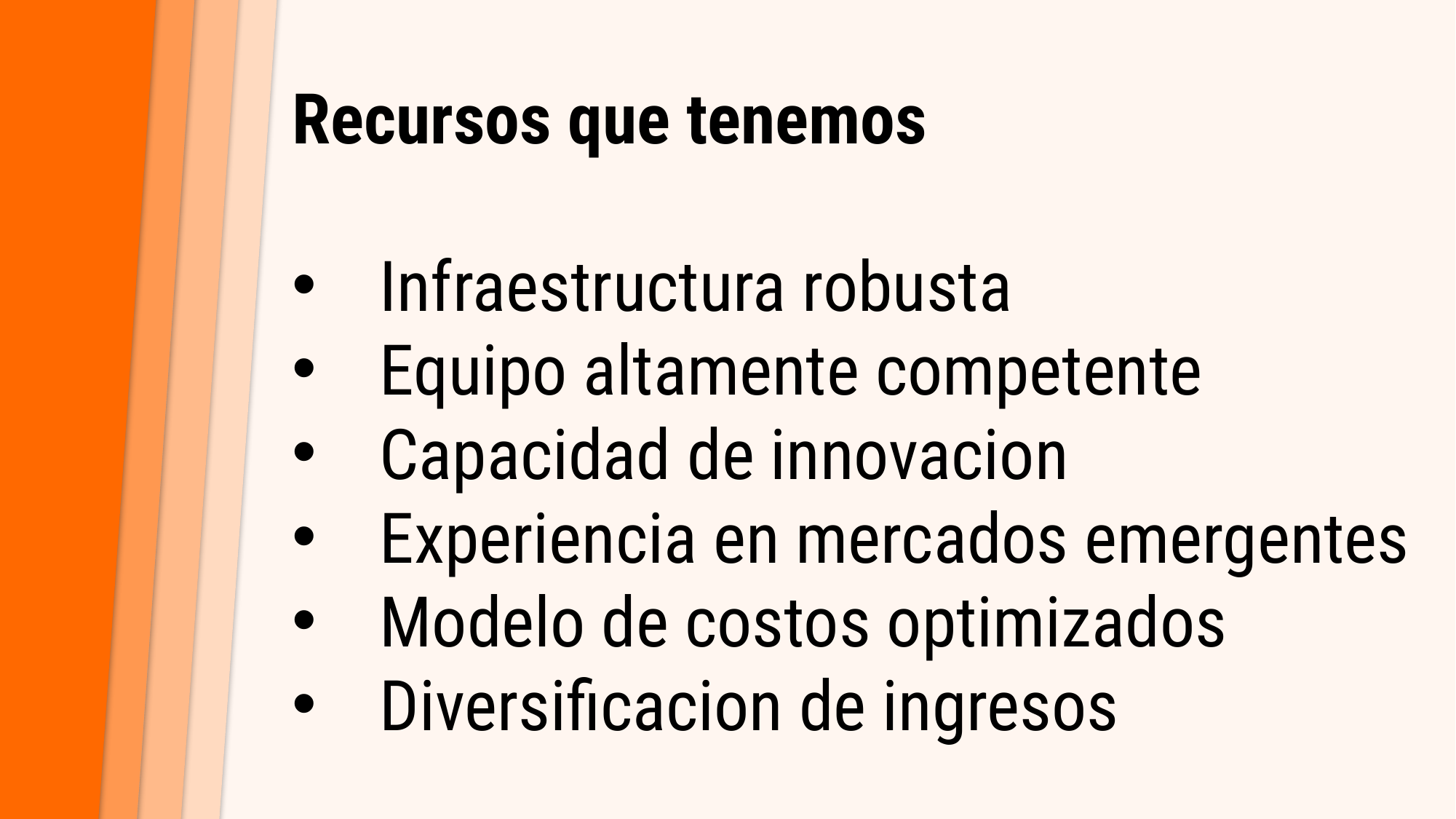

Recursos que tenemos

Infraestructura robusta
Equipo altamente competente
Capacidad de innovacion
Experiencia en mercados emergentes
Modelo de costos optimizados
Diversificacion de ingresos